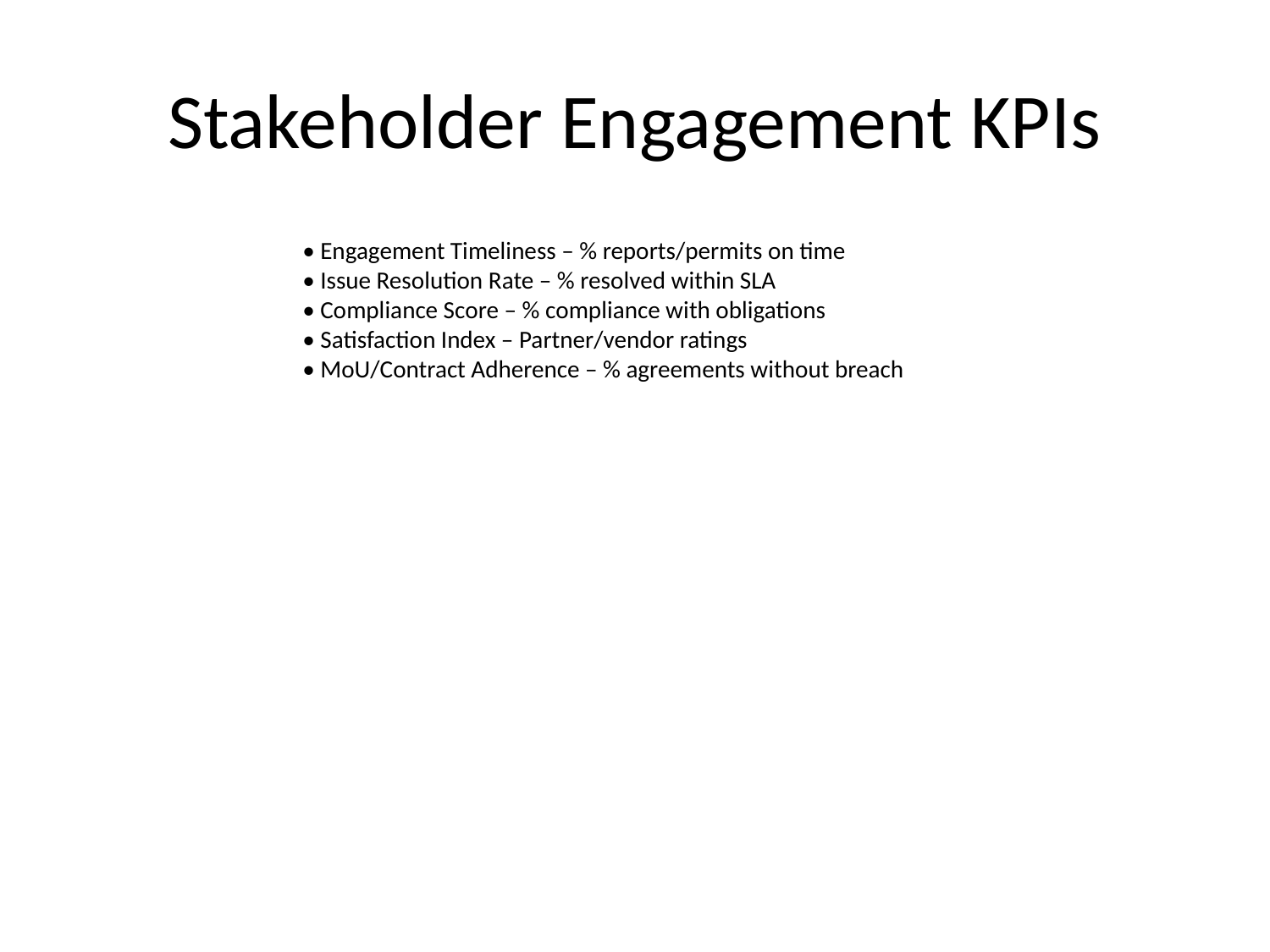

# Stakeholder Engagement KPIs

• Engagement Timeliness – % reports/permits on time
• Issue Resolution Rate – % resolved within SLA
• Compliance Score – % compliance with obligations
• Satisfaction Index – Partner/vendor ratings
• MoU/Contract Adherence – % agreements without breach